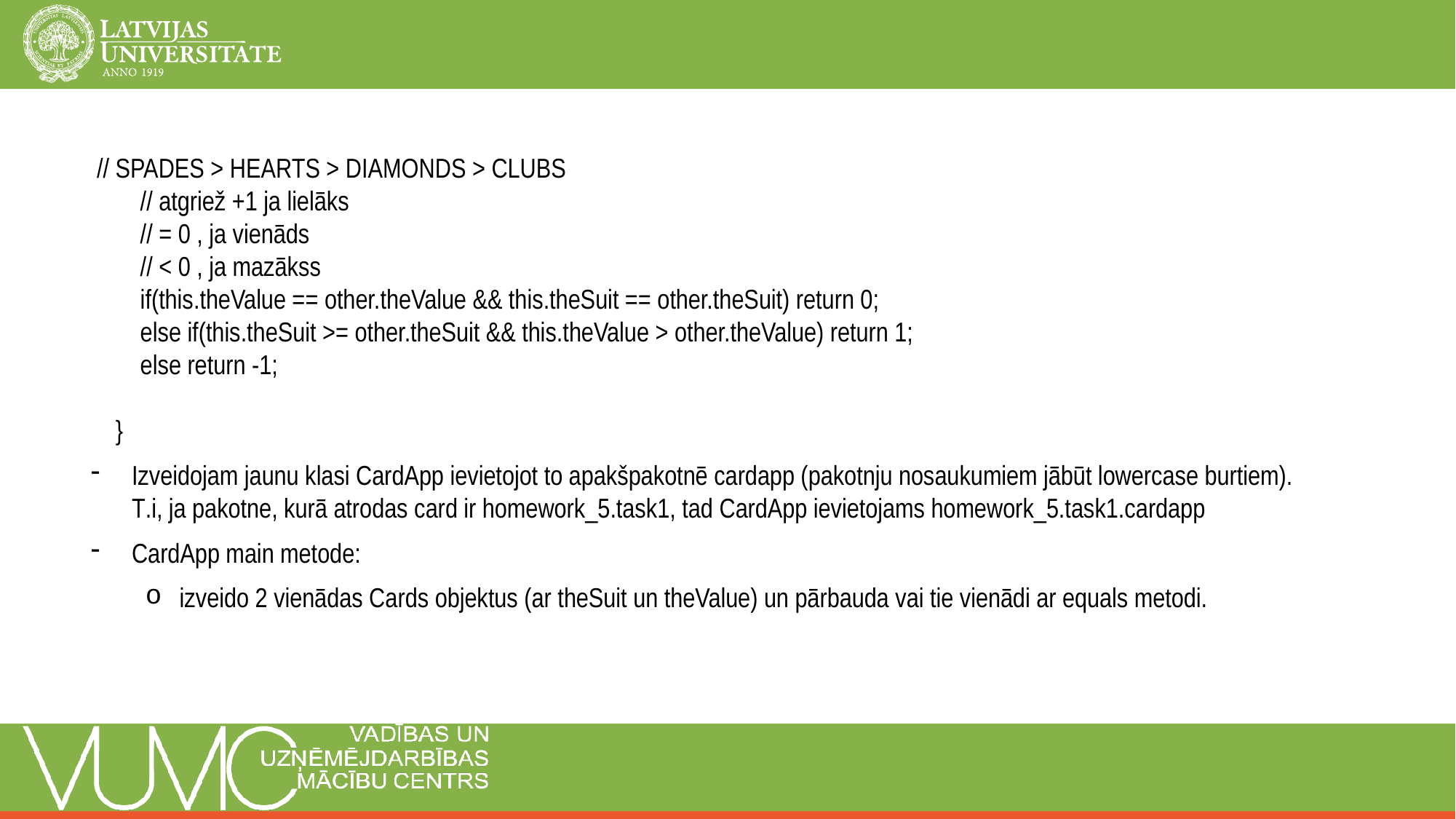

// SPADES > HEARTS > DIAMONDS > CLUBS
        // atgriež +1 ja lielāks
        // = 0 , ja vienāds
        // < 0 , ja mazākss
        if(this.theValue == other.theValue && this.theSuit == other.theSuit) return 0;
        else if(this.theSuit >= other.theSuit && this.theValue > other.theValue) return 1;
        else return -1;
    }
Izveidojam jaunu klasi CardApp ievietojot to apakšpakotnē cardapp (pakotnju nosaukumiem jābūt lowercase burtiem).
T.i, ja pakotne, kurā atrodas card ir homework_5.task1, tad CardApp ievietojams homework_5.task1.cardapp
CardApp main metode:
izveido 2 vienādas Cards objektus (ar theSuit un theValue) un pārbauda vai tie vienādi ar equals metodi.